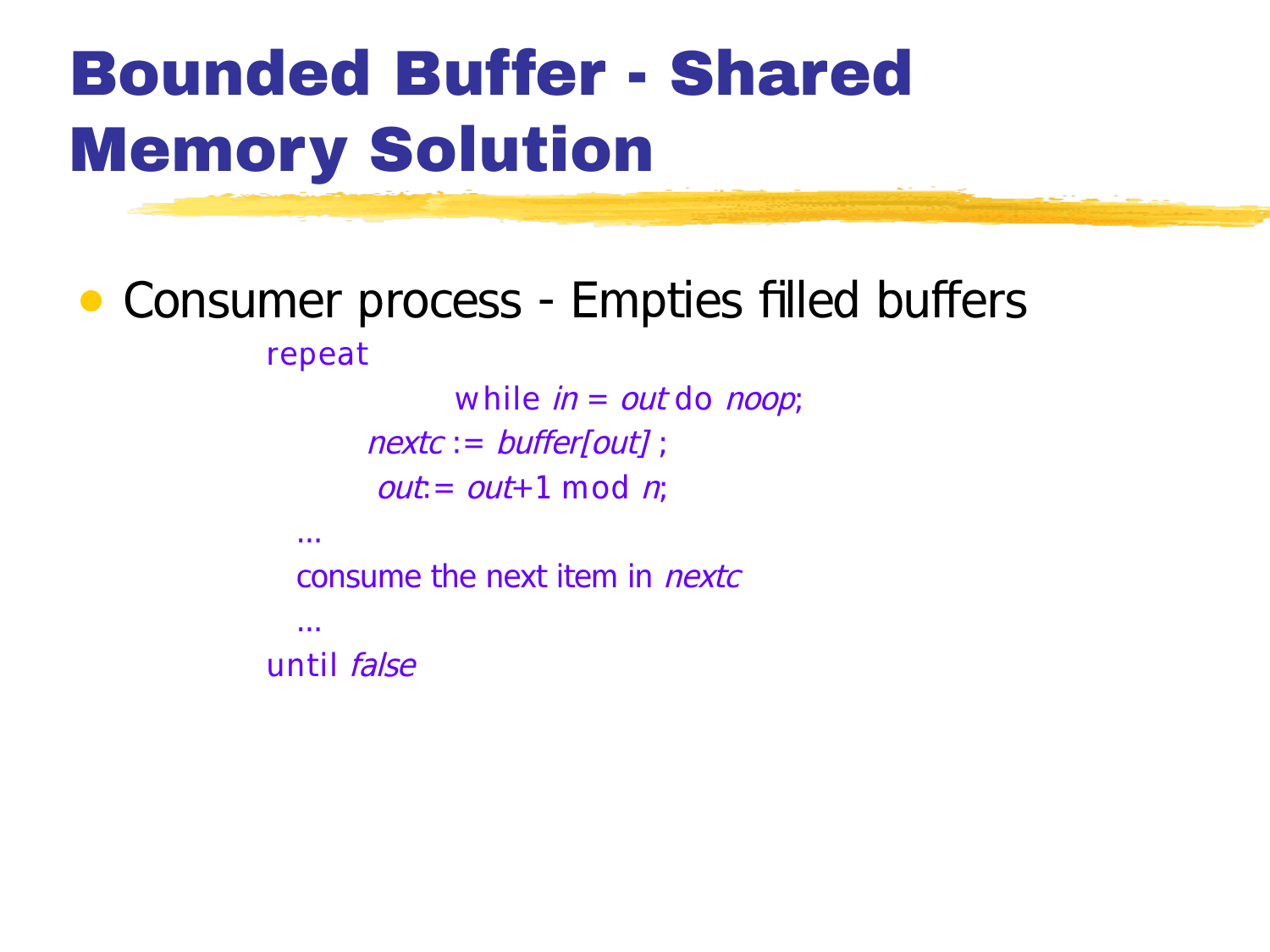

# Bounded Buffer - Shared Memory Solution
Consumer process - Empties filled buffers
repeat
		   while in = out do noop;
          nextc := buffer[out] ;
           out:= out+1 mod n;
   …
   consume the next item in nextc
   …
until false